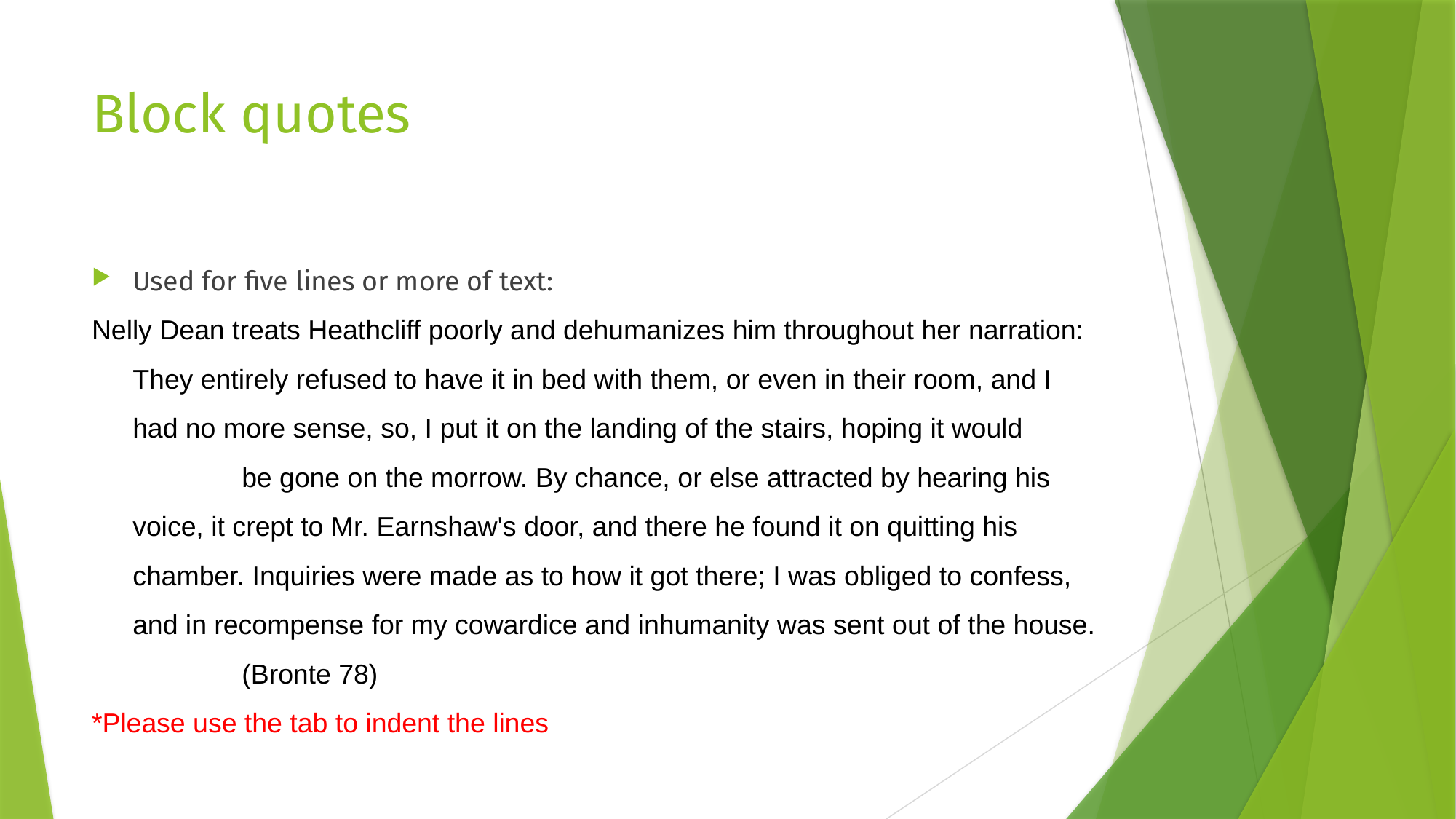

# Block quotes
Used for five lines or more of text:
Nelly Dean treats Heathcliff poorly and dehumanizes him throughout her narration:
	They entirely refused to have it in bed with them, or even in their room, and I had no more sense, so, I put it on the landing of the stairs, hoping it would 	be gone on the morrow. By chance, or else attracted by hearing his voice, it crept to Mr. Earnshaw's door, and there he found it on quitting his chamber. Inquiries were made as to how it got there; I was obliged to confess, and in recompense for my cowardice and inhumanity was sent out of the house. 	(Bronte 78)
*Please use the tab to indent the lines